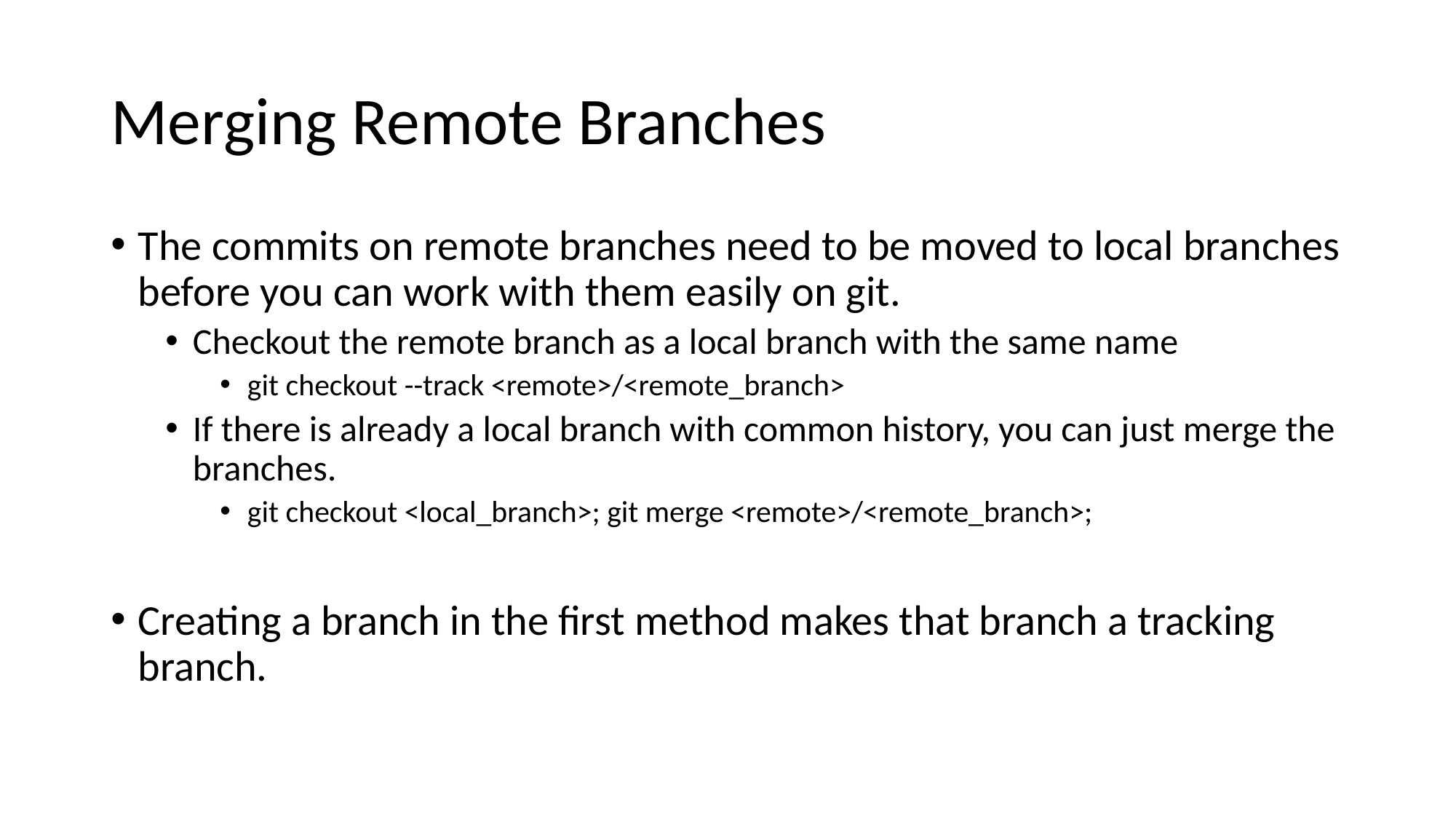

# Merging Remote Branches
The commits on remote branches need to be moved to local branches before you can work with them easily on git.
Checkout the remote branch as a local branch with the same name
git checkout --track <remote>/<remote_branch>
If there is already a local branch with common history, you can just merge the branches.
git checkout <local_branch>; git merge <remote>/<remote_branch>;

Creating a branch in the first method makes that branch a tracking branch.